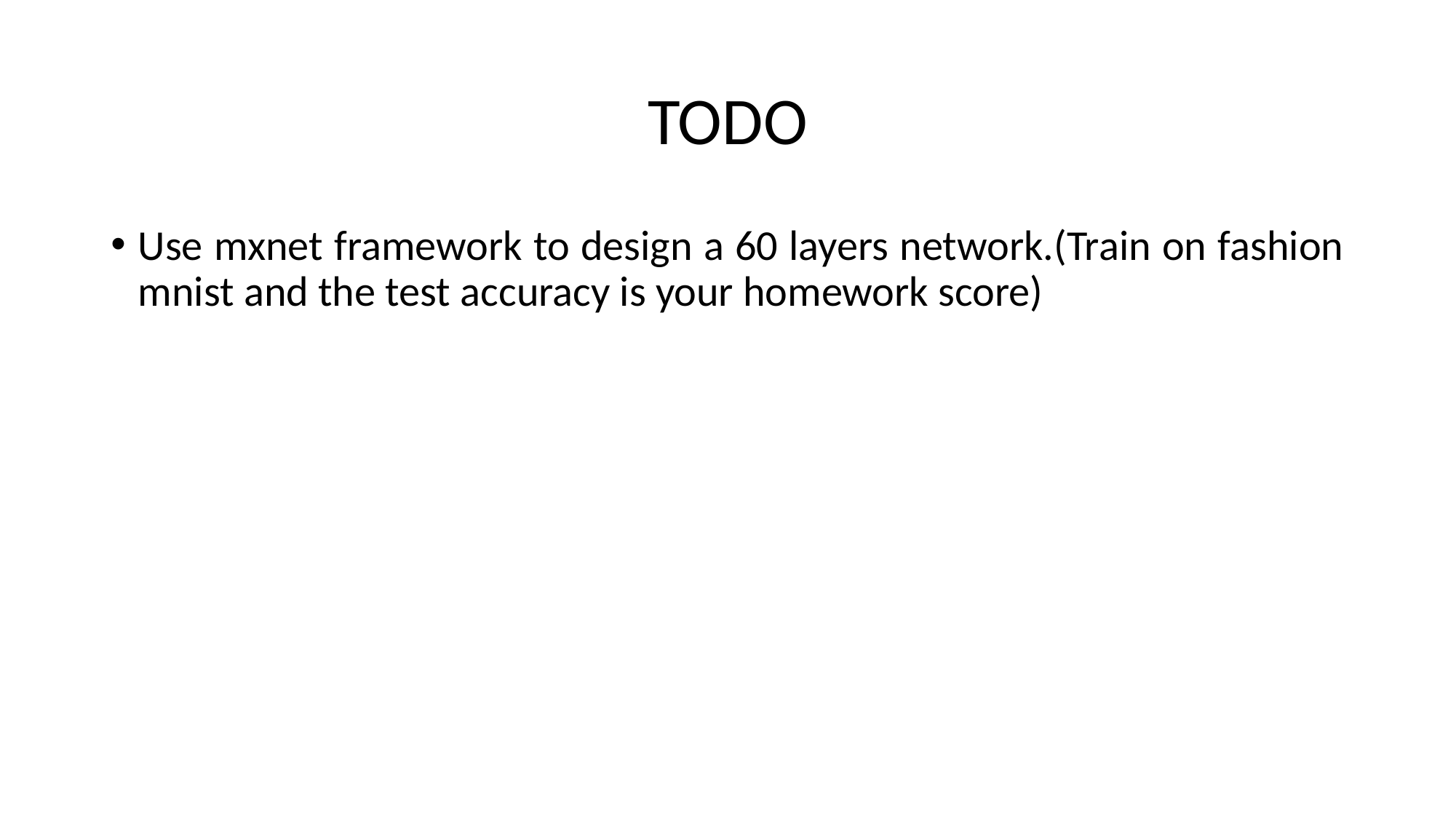

# TODO
Use mxnet framework to design a 60 layers network.(Train on fashion mnist and the test accuracy is your homework score)